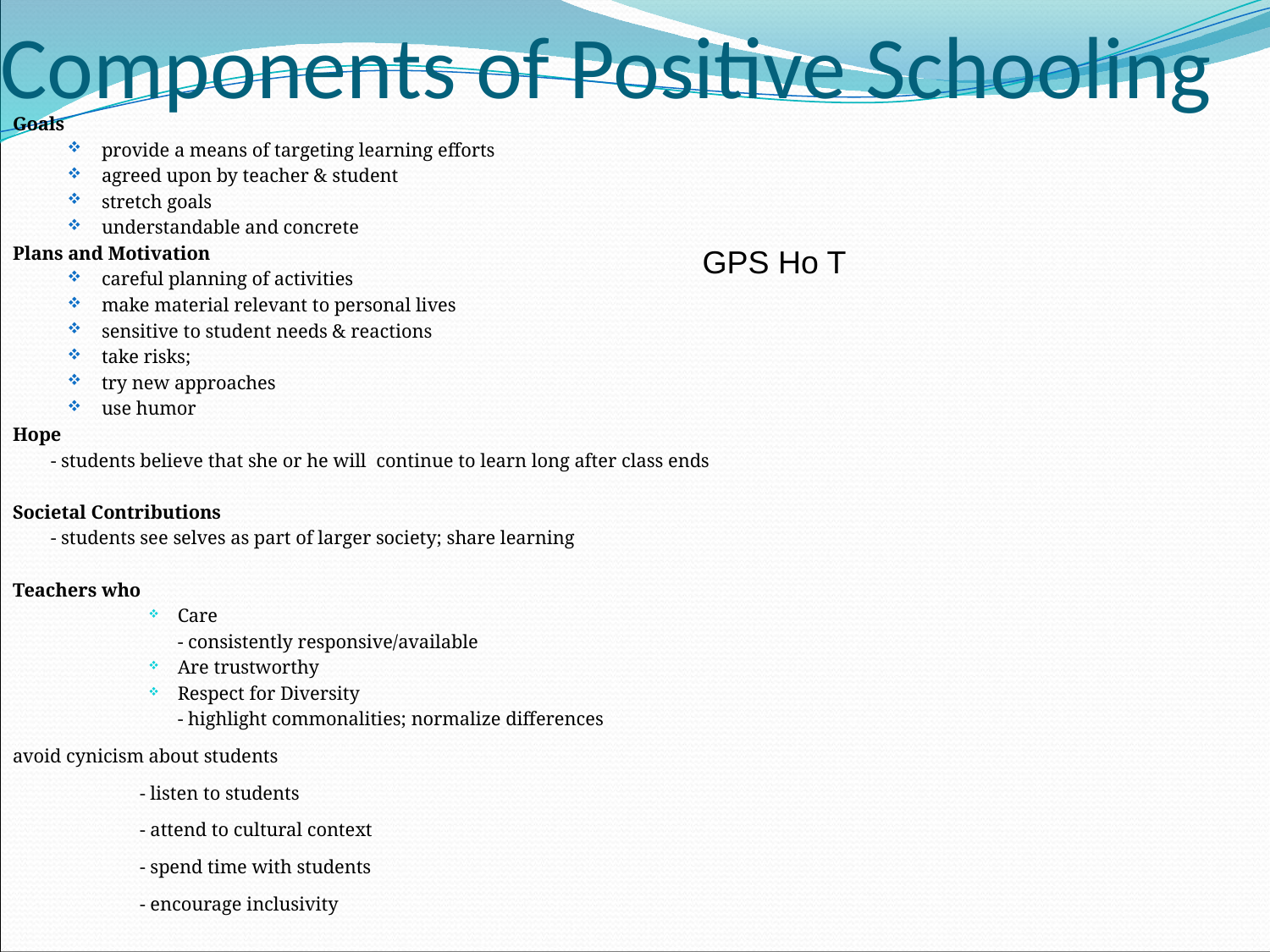

# Components of Positive Schooling
Goals
provide a means of targeting learning efforts
agreed upon by teacher & student
stretch goals
understandable and concrete
Plans and Motivation
careful planning of activities
make material relevant to personal lives
sensitive to student needs & reactions
take risks;
try new approaches
use humor
Hope
	- students believe that she or he will  continue to learn long after class ends

Societal Contributions
	- students see selves as part of larger society; share learning

Teachers who
Care
	- consistently responsive/available
Are trustworthy
Respect for Diversity
	- highlight commonalities; normalize differences
avoid cynicism about students
	- listen to students
	- attend to cultural context
	- spend time with students
	- encourage inclusivity

GPS Ho T